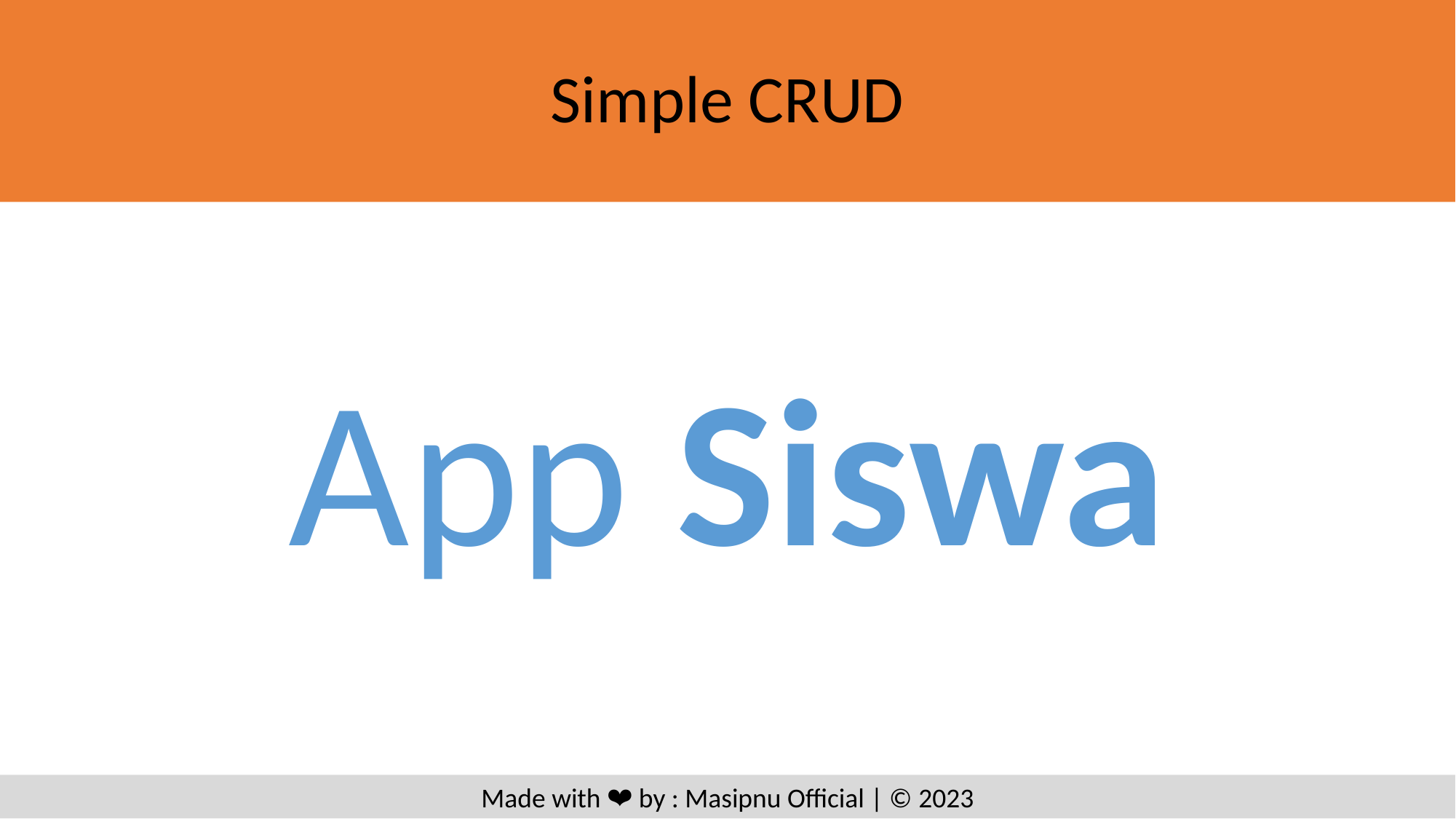

# Simple CRUD
App Siswa
Made with ❤️ by : Masipnu Official | ©️ 2023